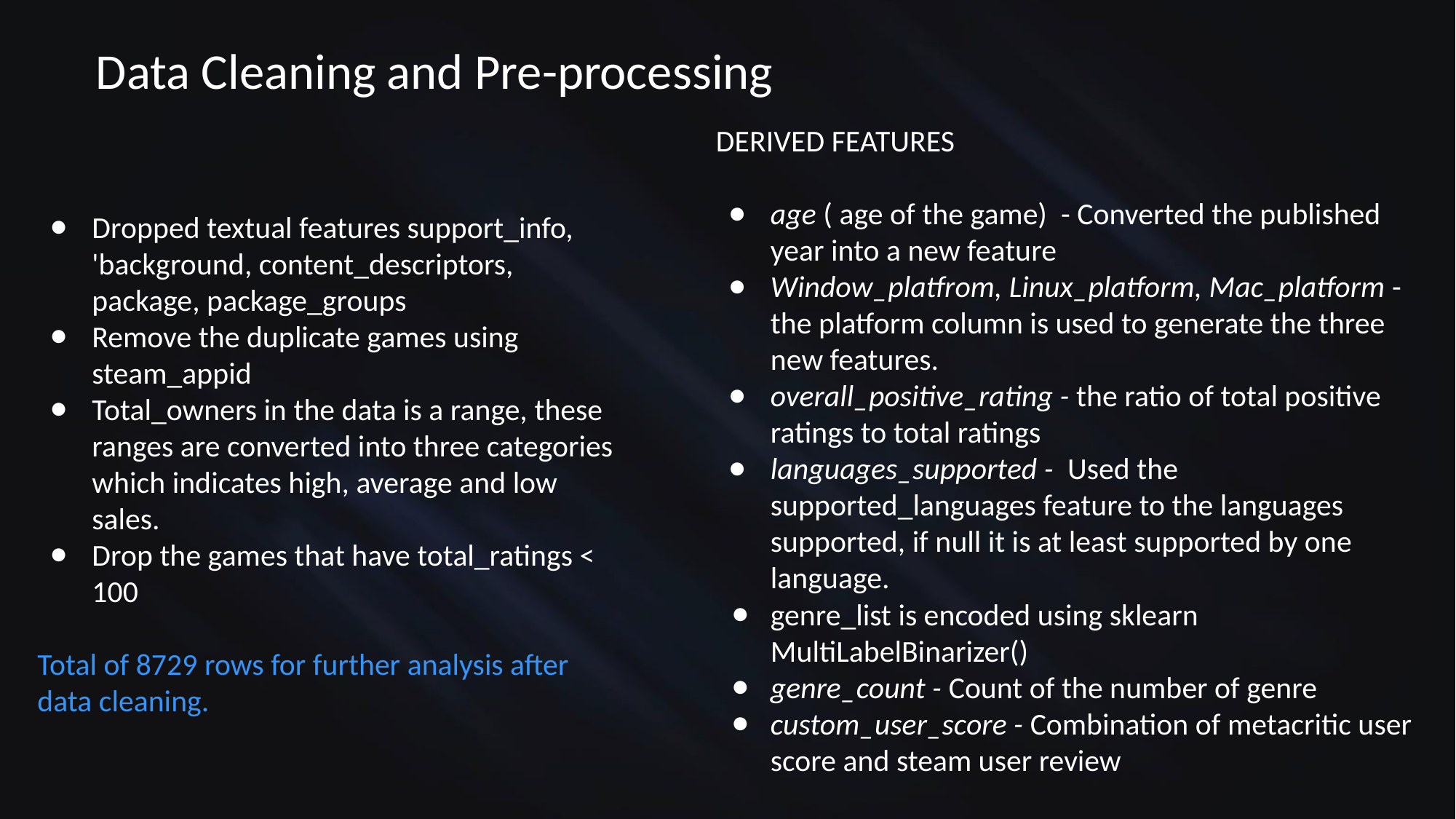

Data Cleaning and Pre-processing
DERIVED FEATURES

age ( age of the game)  - Converted the published year into a new feature
Window_platfrom, Linux_platform, Mac_platform - the platform column is used to generate the three new features.
overall_positive_rating - the ratio of total positive ratings to total ratings
languages_supported -  Used the supported_languages feature to the languages supported, if null it is at least supported by one language.
genre_list is encoded using sklearn MultiLabelBinarizer()
genre_count - Count of the number of genre
custom_user_score - Combination of metacritic user score and steam user review
Dropped textual features support_info, 'background, content_descriptors, package, package_groups
Remove the duplicate games using steam_appid
Total_owners in the data is a range, these ranges are converted into three categories which indicates high, average and low sales.
Drop the games that have total_ratings < 100

Total of 8729 rows for further analysis after data cleaning.